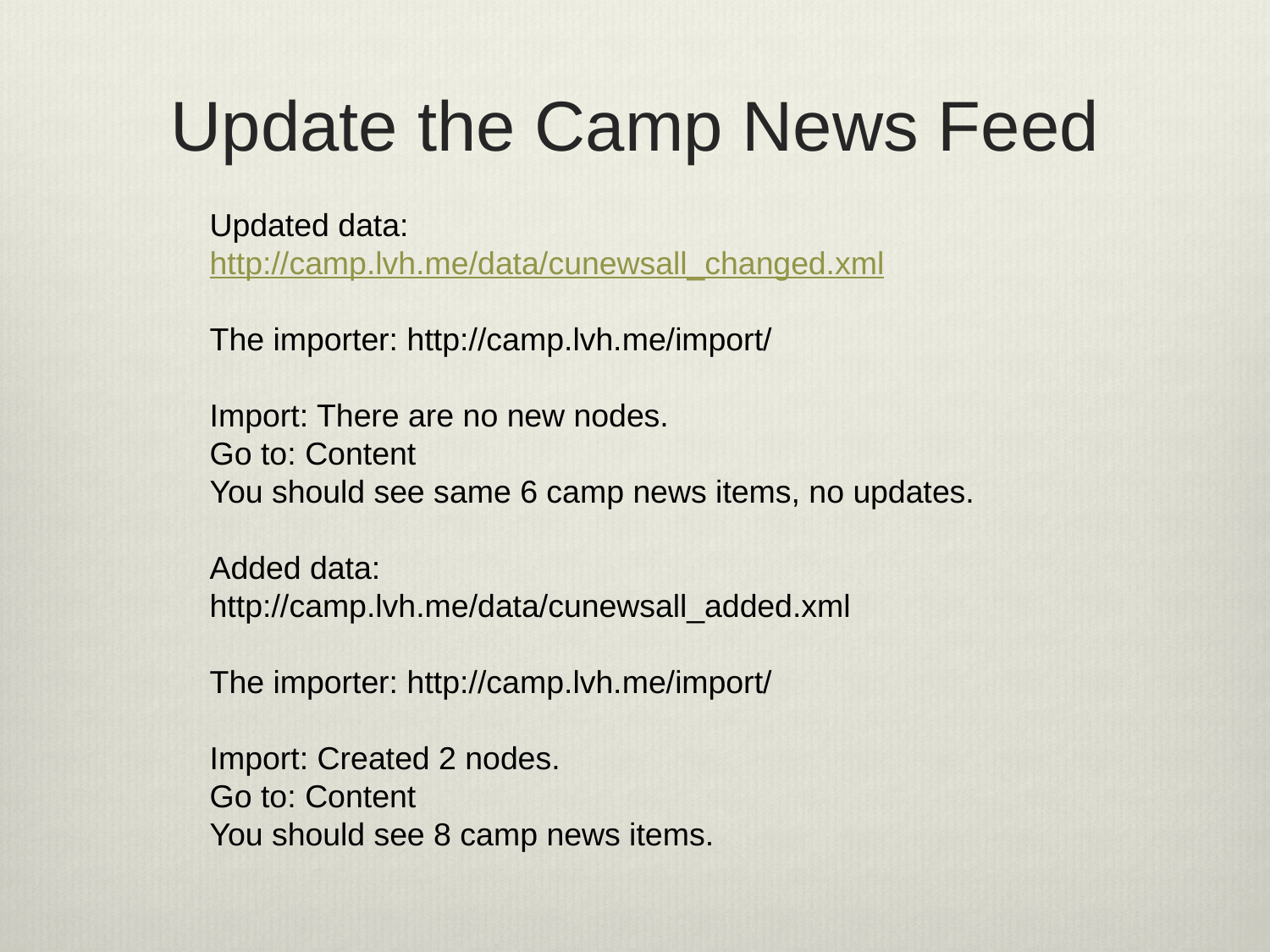

# Update the Camp News Feed
Updated data:
http://camp.lvh.me/data/cunewsall_changed.xml

The importer: http://camp.lvh.me/import/

Import: There are no new nodes.
Go to: Content
You should see same 6 camp news items, no updates.

Added data:
http://camp.lvh.me/data/cunewsall_added.xml

The importer: http://camp.lvh.me/import/

Import: Created 2 nodes.
Go to: Content
You should see 8 camp news items.